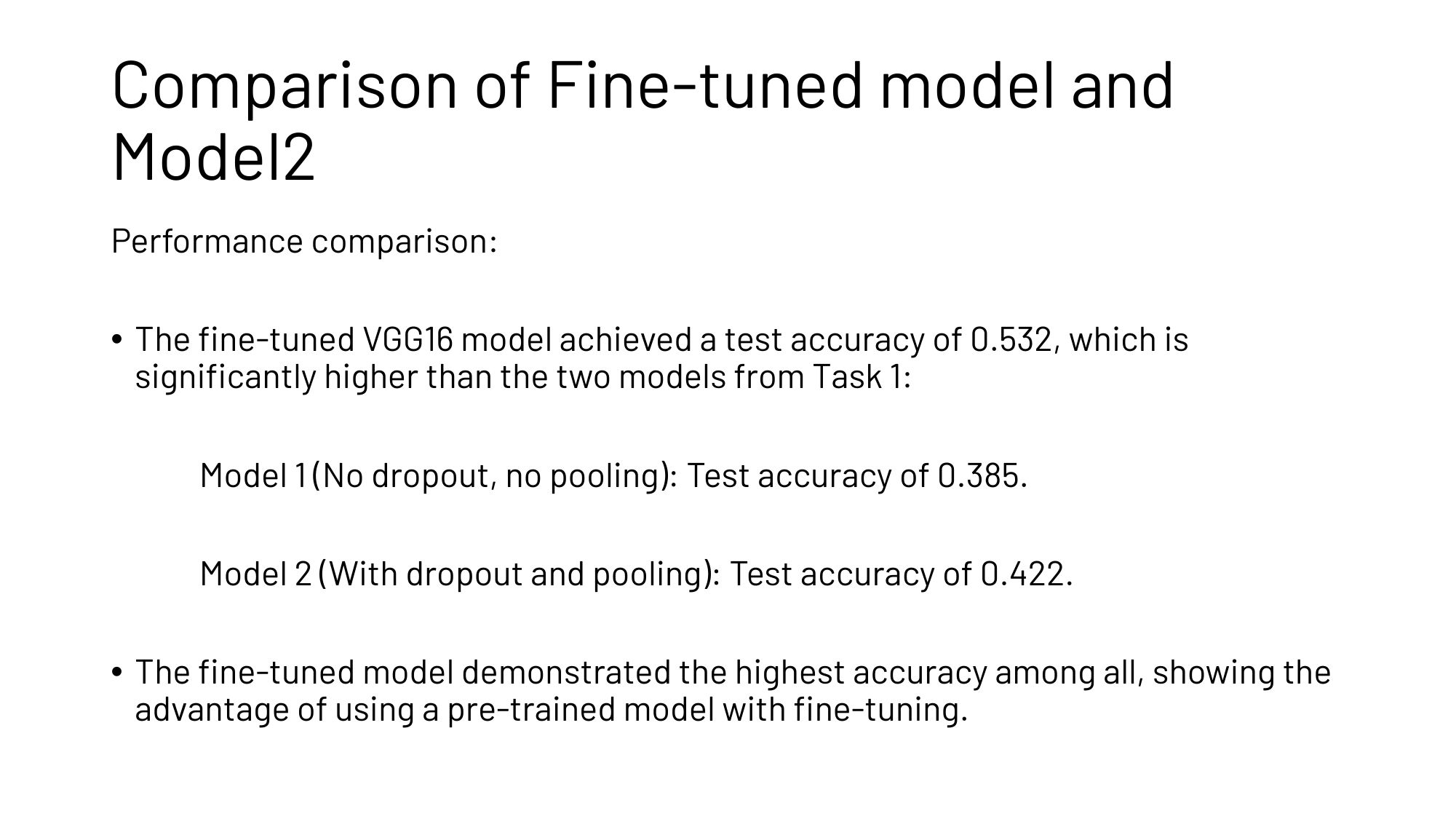

# Comparison of Fine-tuned model and Model2
Performance comparison:

The fine-tuned VGG16 model achieved a test accuracy of 0.532, which is significantly higher than the two models from Task 1:

	Model 1 (No dropout, no pooling): Test accuracy of 0.385.

	Model 2 (With dropout and pooling): Test accuracy of 0.422.

The fine-tuned model demonstrated the highest accuracy among all, showing the advantage of using a pre-trained model with fine-tuning.